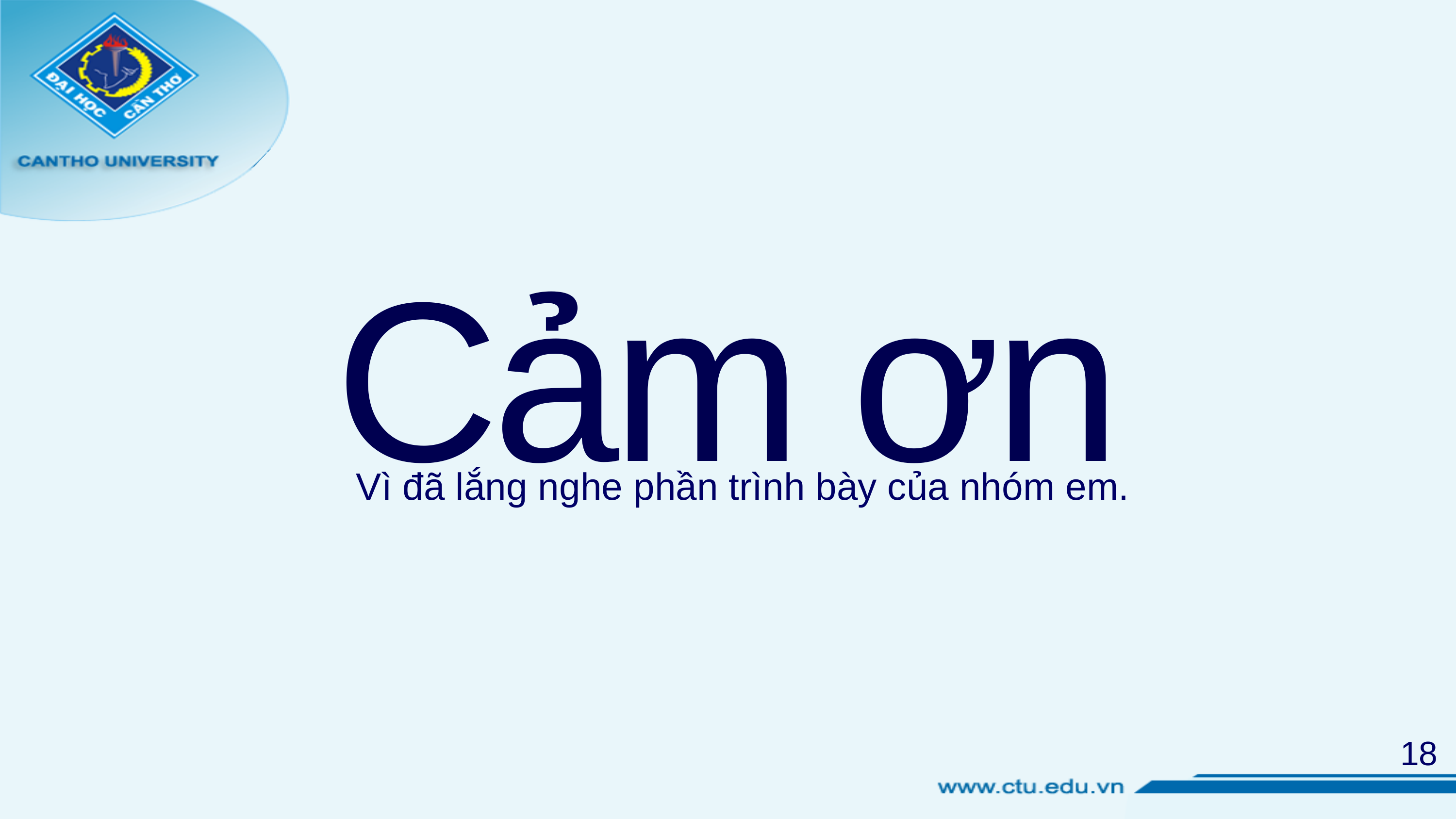

Cảm ơn
Vì đã lắng nghe phần trình bày của nhóm em.
18